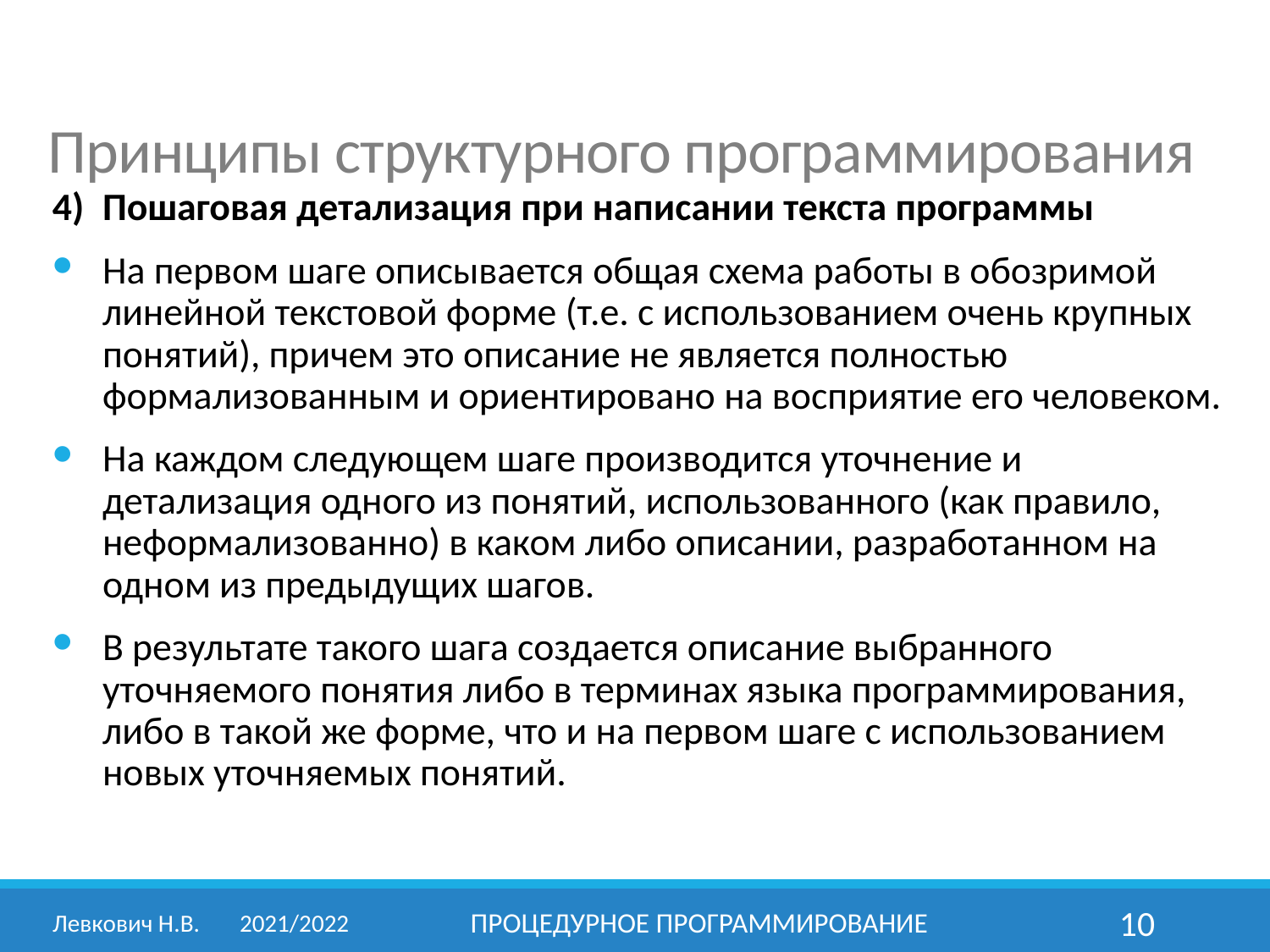

# Принципы структурного программирования
4) 	Пошаговая детализация при написании текста программы
На первом шаге описывается общая схема работы в обозримой линейной текстовой форме (т.е. с использованием очень крупных понятий), причем это описание не является полностью формализованным и ориентировано на восприятие его человеком.
На каждом следующем шаге производится уточнение и детализация одного из понятий, использованного (как правило, неформализованно) в каком либо описании, разработанном на одном из предыдущих шагов.
В результате такого шага создается описание выбранного уточняемого понятия либо в терминах языка программирования, либо в такой же форме, что и на первом шаге с использованием новых уточняемых понятий.
Левкович Н.В.	2021/2022
Процедурное программирование
10